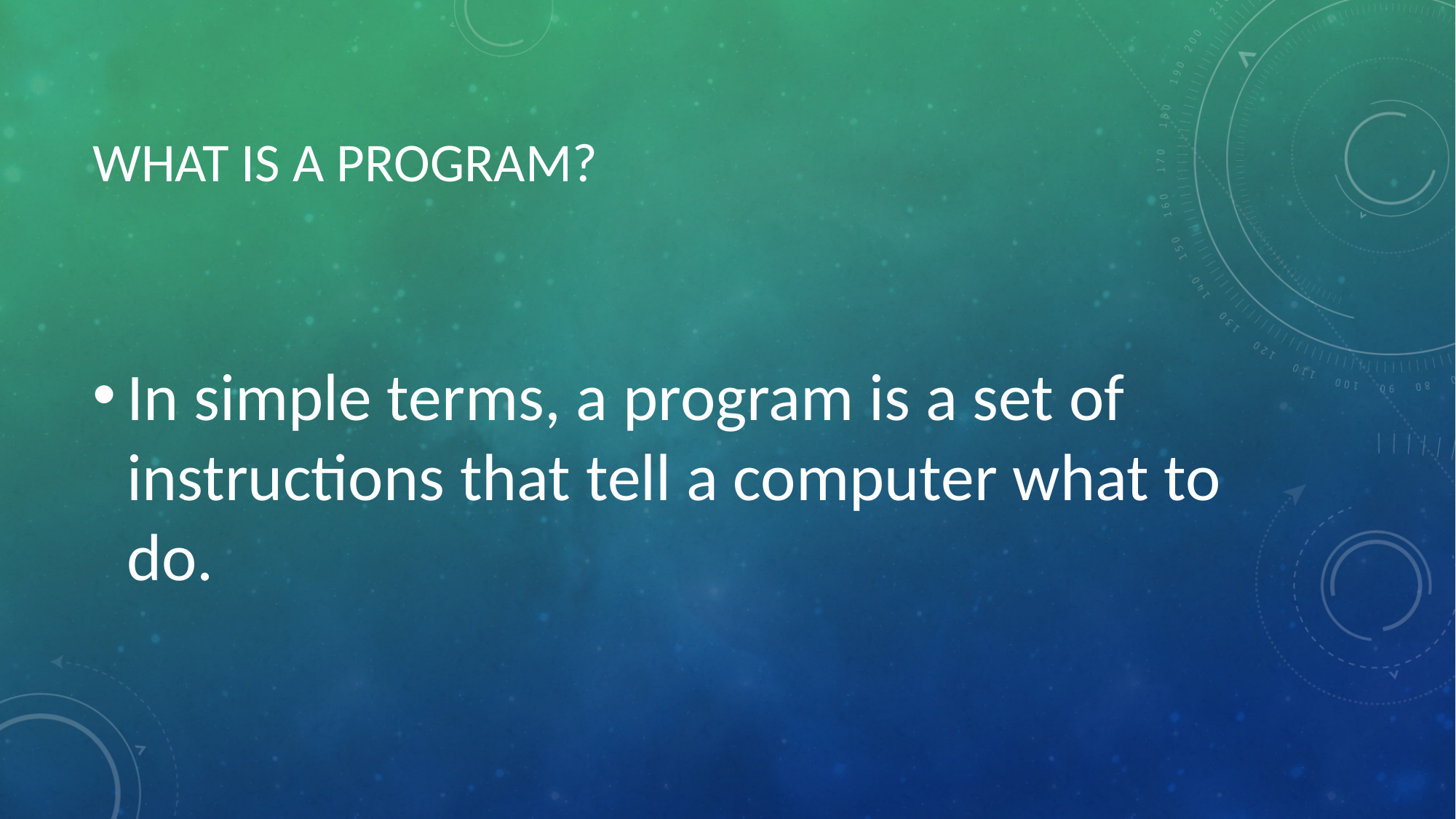

# What is a program?
In simple terms, a program is a set of instructions that tell a computer what to do.